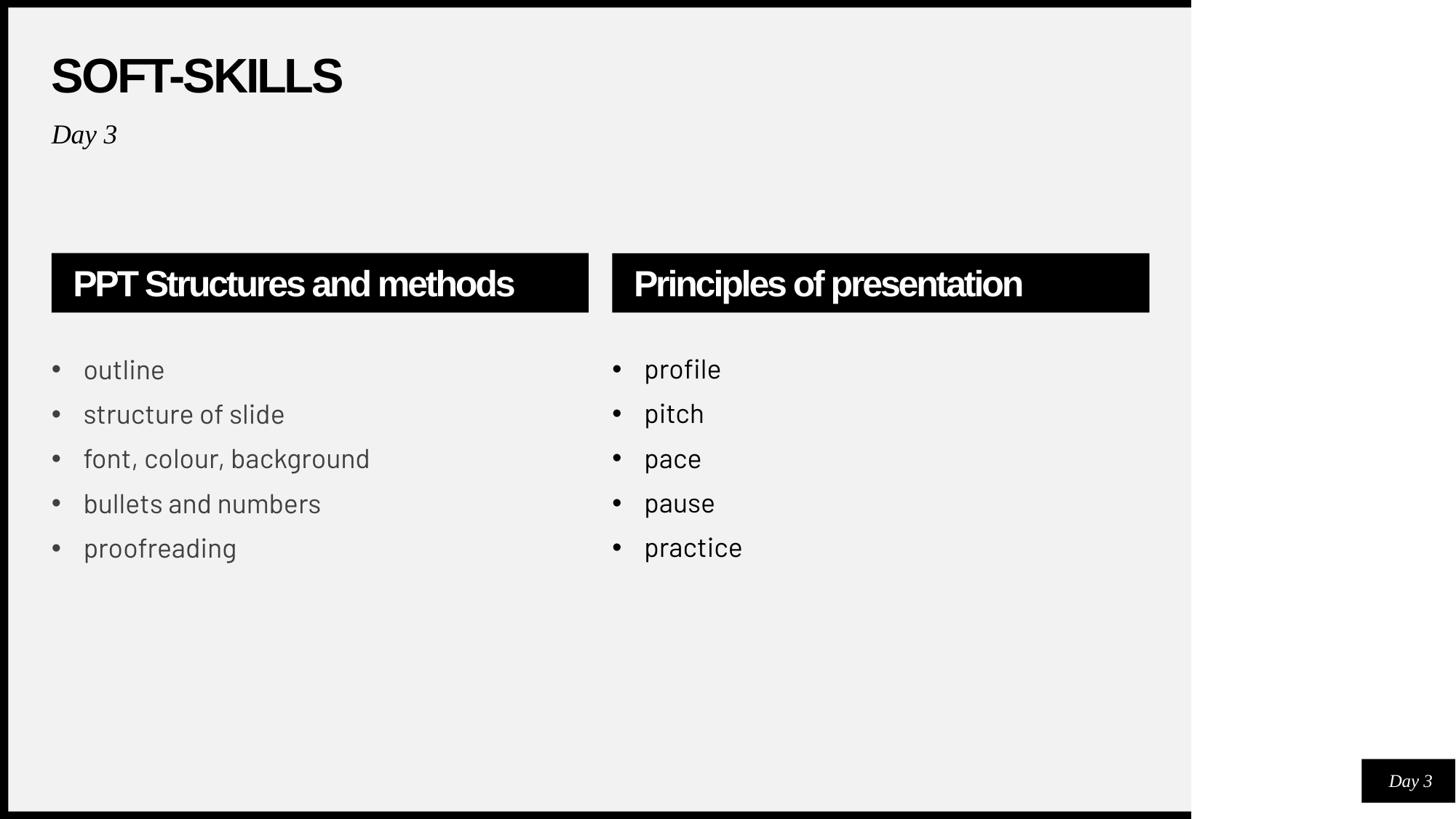

# Soft-skills
Day 3
PPT Structures and methods
Principles of presentation
profile
pitch
pace
pause
practice
outline
structure of slide
font, colour, background
bullets and numbers
proofreading

Day 3